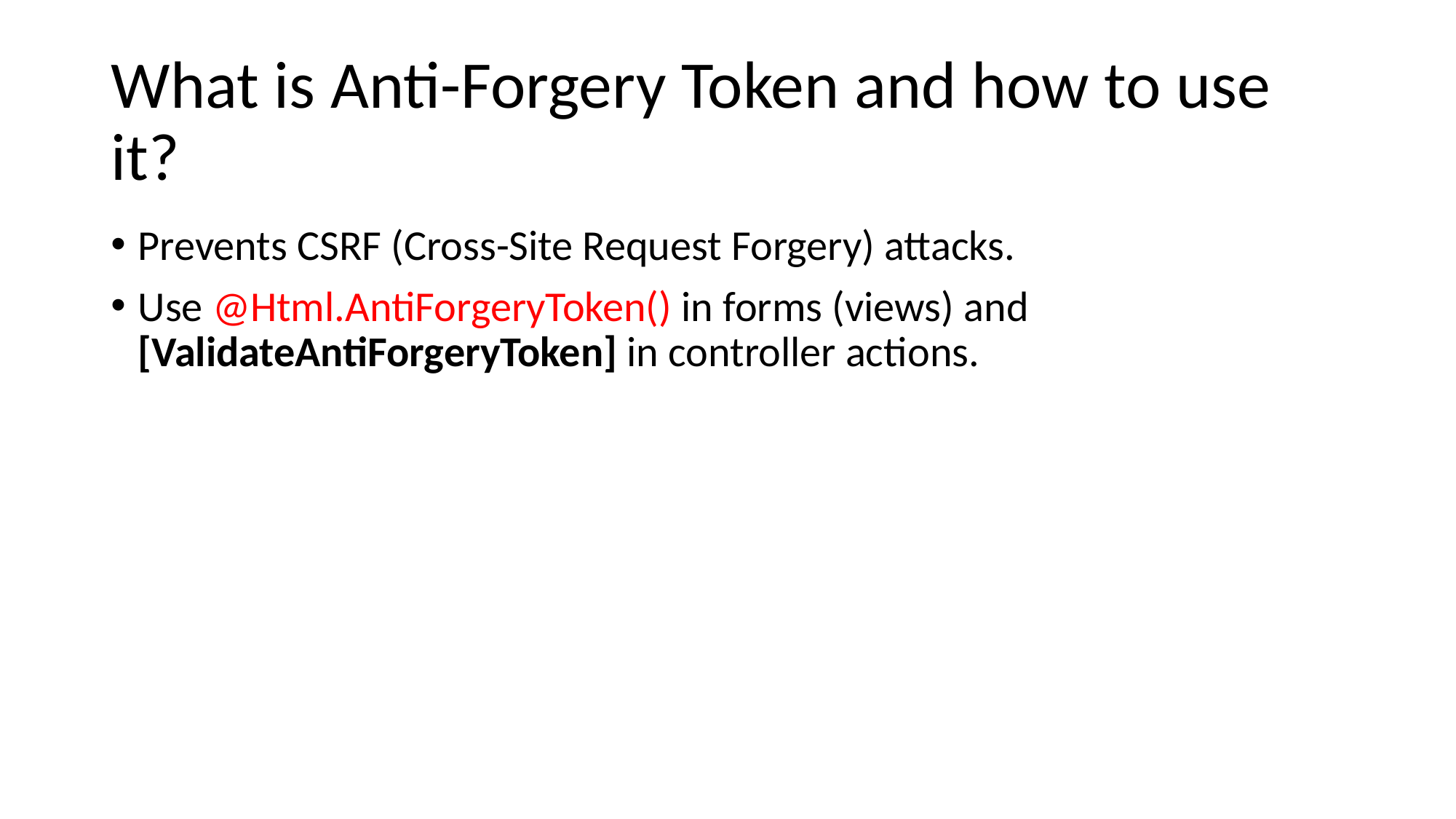

# What is Anti-Forgery Token and how to use it?
Prevents CSRF (Cross-Site Request Forgery) attacks.
Use @Html.AntiForgeryToken() in forms (views) and [ValidateAntiForgeryToken] in controller actions.